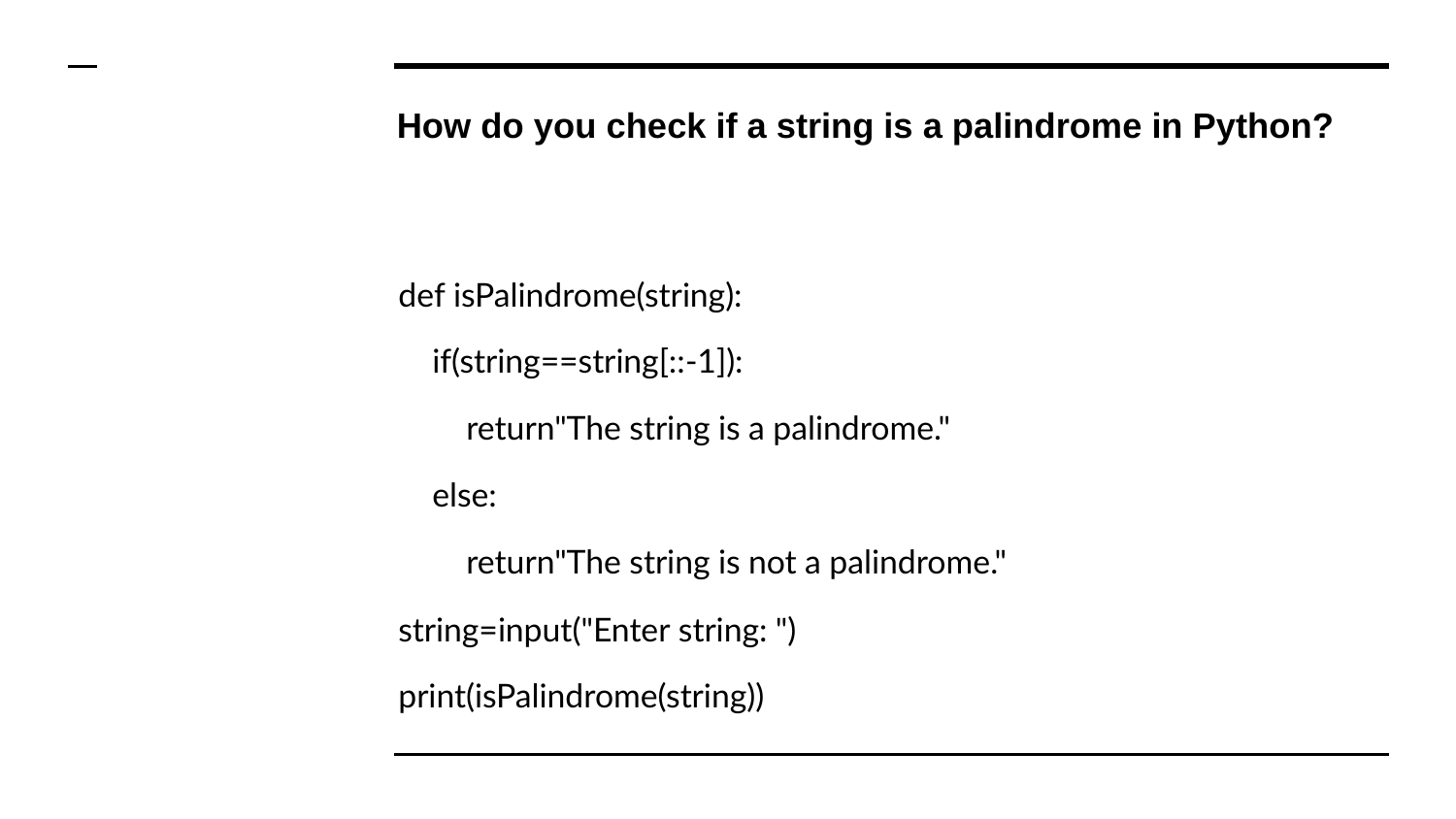

# How do you check if a string is a palindrome in Python?
def isPalindrome(string):
    if(string==string[::-1]):
        return"The string is a palindrome."
    else:
        return"The string is not a palindrome."
string=input("Enter string: ")
print(isPalindrome(string))